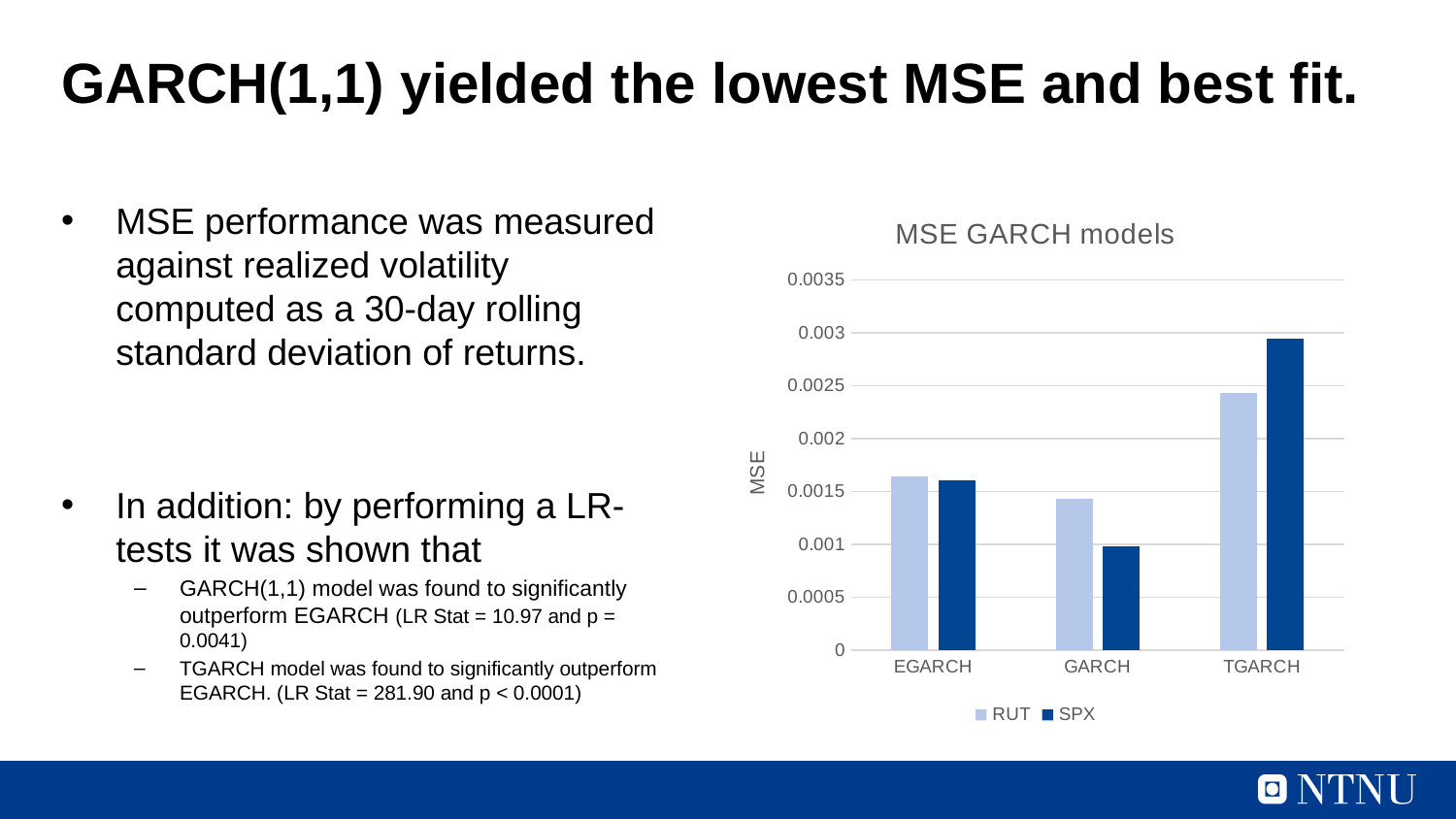

# GARCH(1,1) yielded the lowest MSE and best fit.
MSE performance was measured against realized volatility computed as a 30-day rolling standard deviation of returns.

In addition: by performing a LR-tests it was shown that
GARCH(1,1) model was found to significantly outperform EGARCH (LR Stat = 10.97 and p = 0.0041)
TGARCH model was found to significantly outperform EGARCH. (LR Stat = 281.90 and p < 0.0001)

### Chart: MSE GARCH models

| Category | RUT | SPX |
|---|---|---|
| EGARCH | 0.001643 | 0.001602 |
| GARCH | 0.001435 | 0.000986 |
| TGARCH | 0.002433 | 0.002946 |